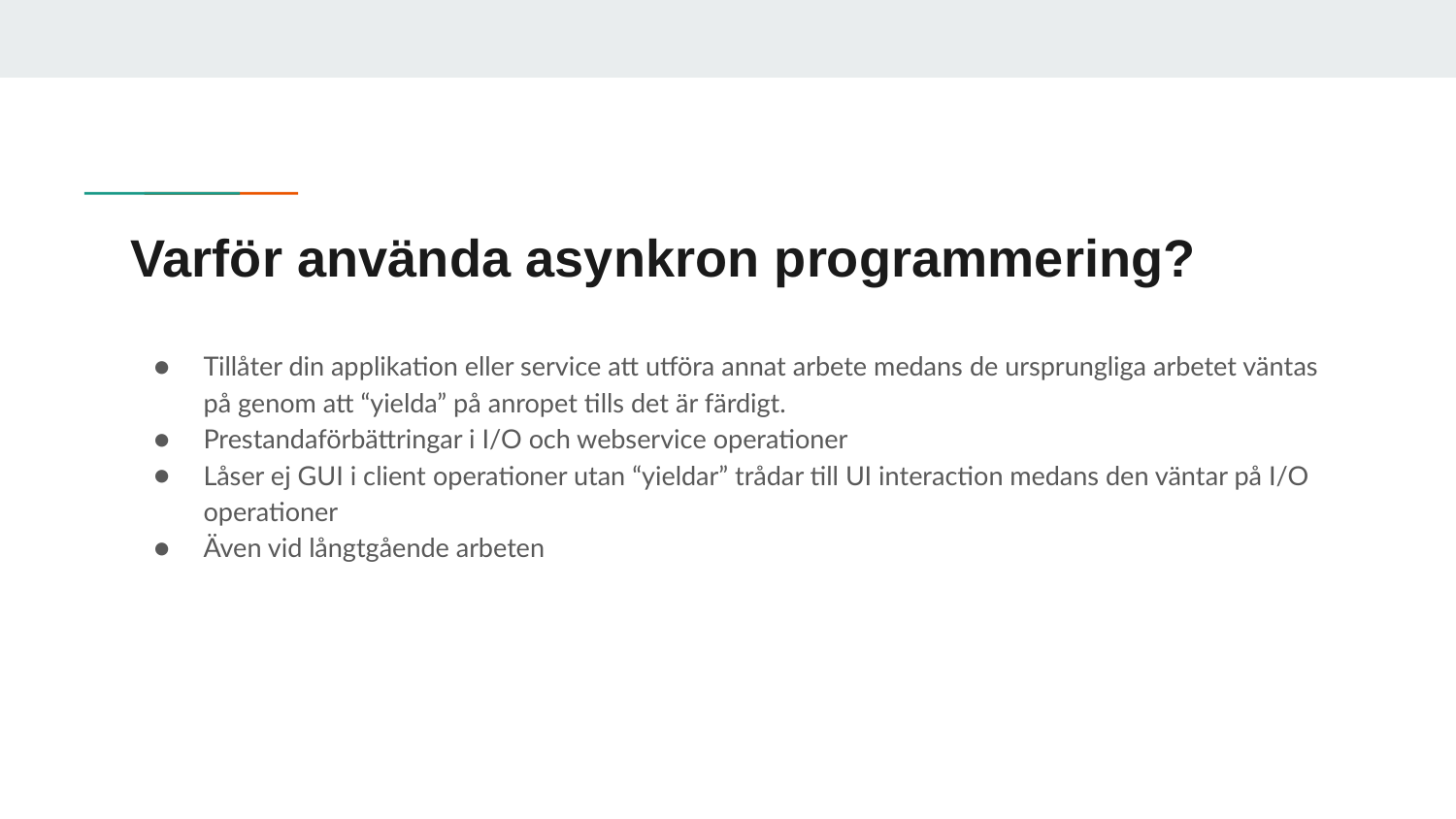

# Varför använda asynkron programmering?
Tillåter din applikation eller service att utföra annat arbete medans de ursprungliga arbetet väntas på genom att “yielda” på anropet tills det är färdigt.
Prestandaförbättringar i I/O och webservice operationer
Låser ej GUI i client operationer utan “yieldar” trådar till UI interaction medans den väntar på I/O operationer
Även vid långtgående arbeten